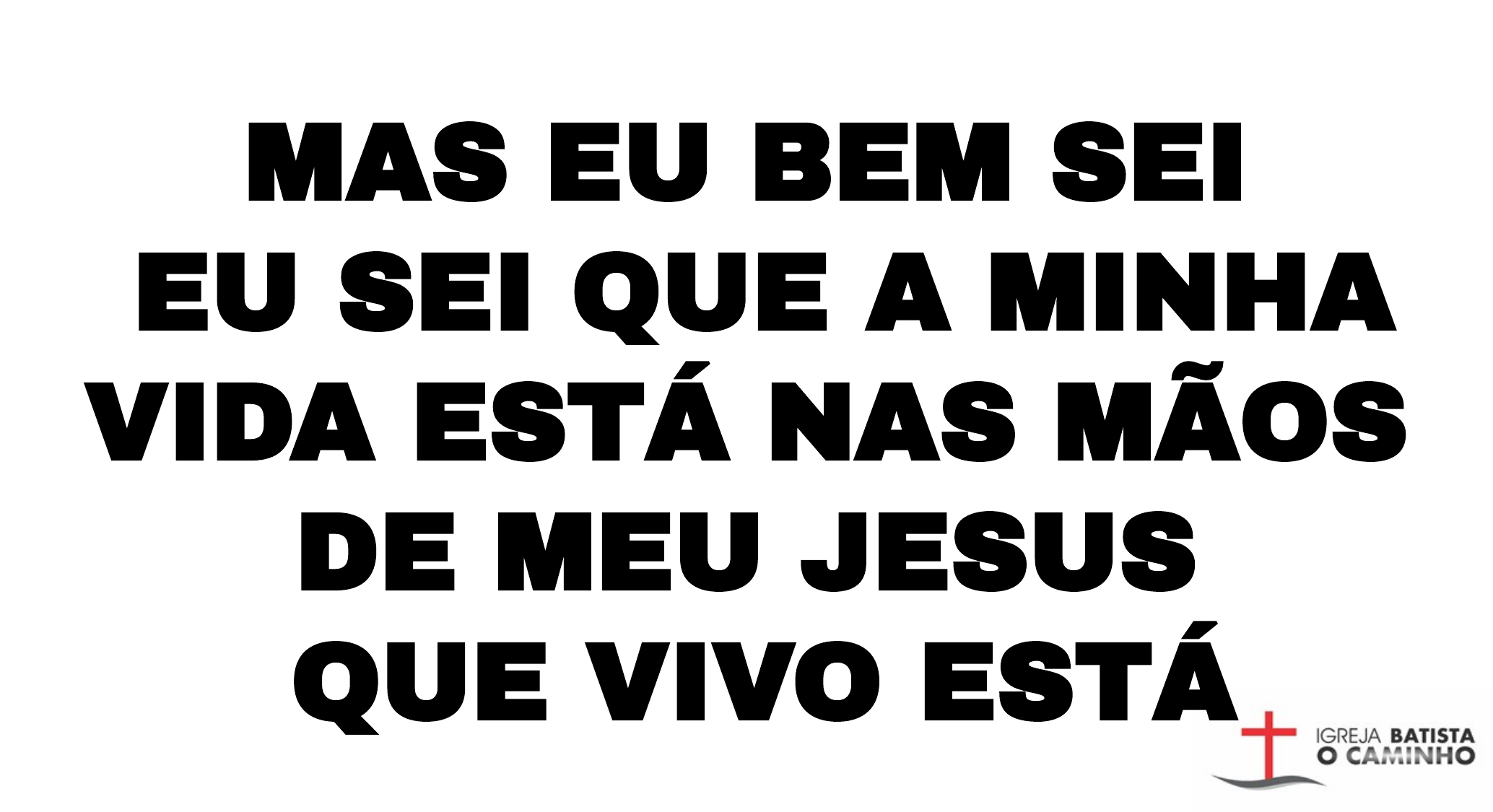

MAS EU BEM SEI
 EU SEI QUE A MINHA VIDA ESTÁ NAS MÃOS DE MEU JESUS
 QUE VIVO ESTÁ